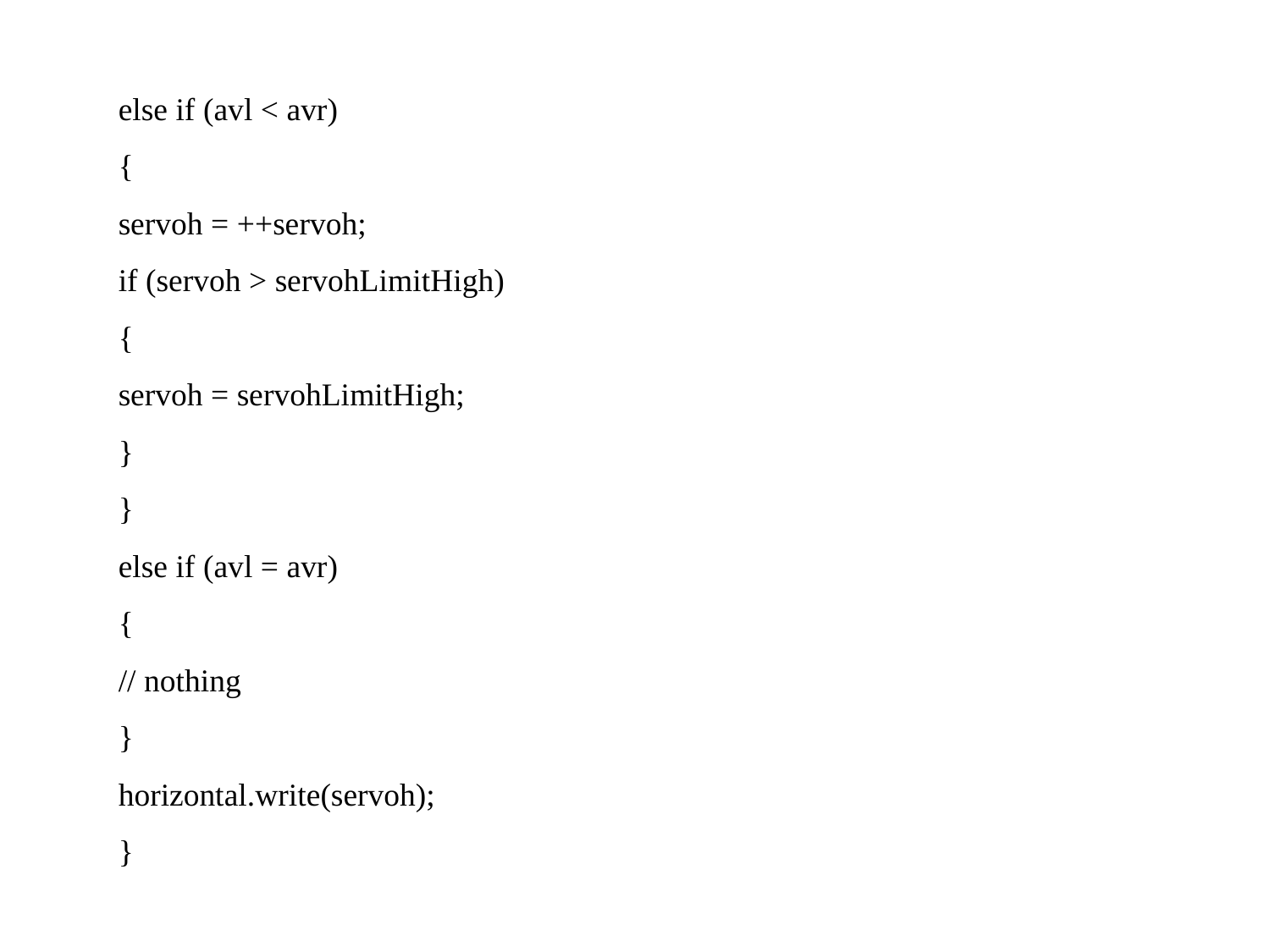

else if (avl < avr)
{
servoh = ++servoh;
if (servoh > servohLimitHigh)
{
servoh = servohLimitHigh;
}
}
else if (avl = avr)
{
// nothing
}
horizontal.write(servoh);
}